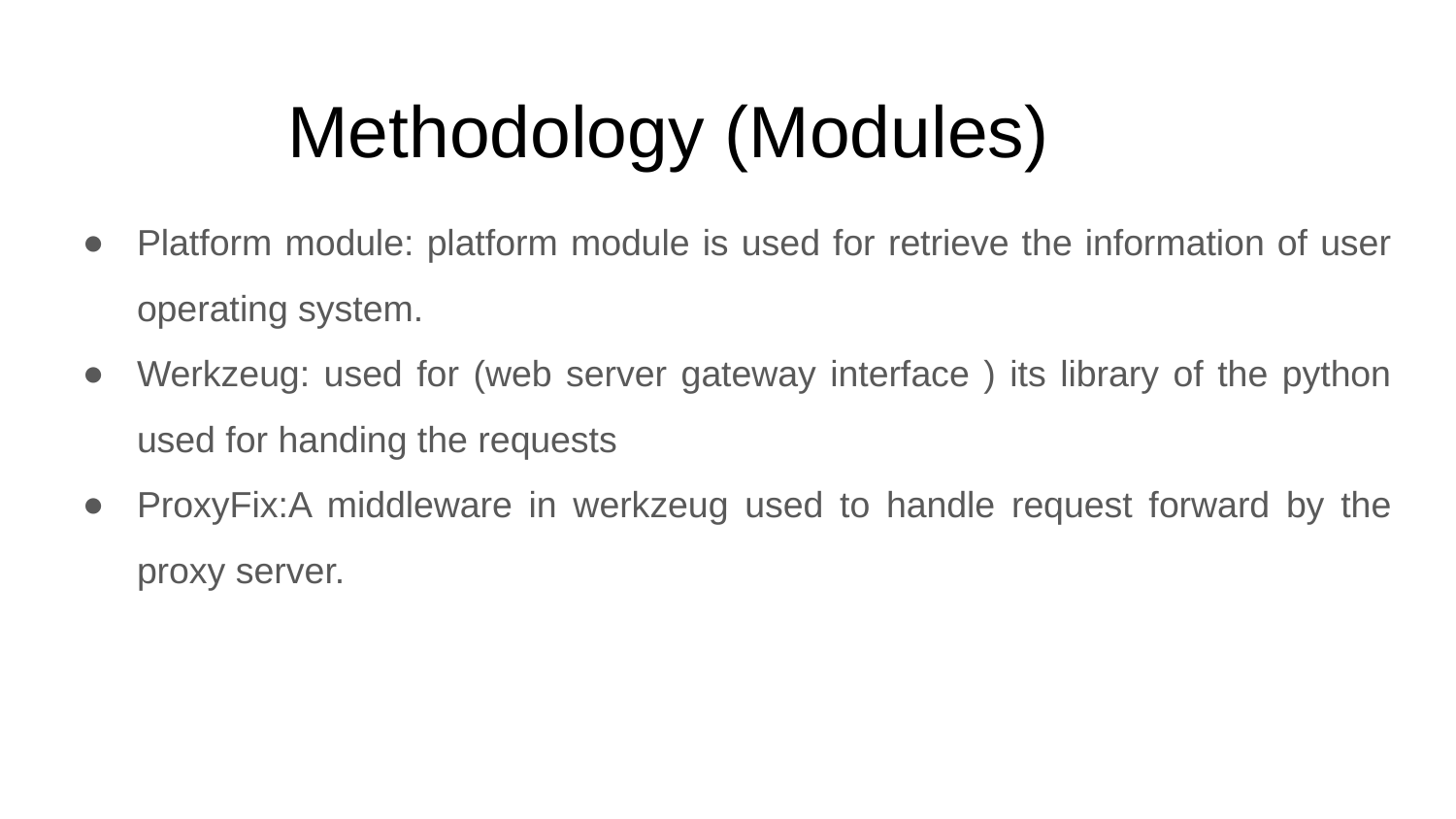

# Methodology (Modules)

Platform module: platform module is used for retrieve the information of user operating system.
Werkzeug: used for (web server gateway interface ) its library of the python used for handing the requests
ProxyFix:A middleware in werkzeug used to handle request forward by the proxy server.